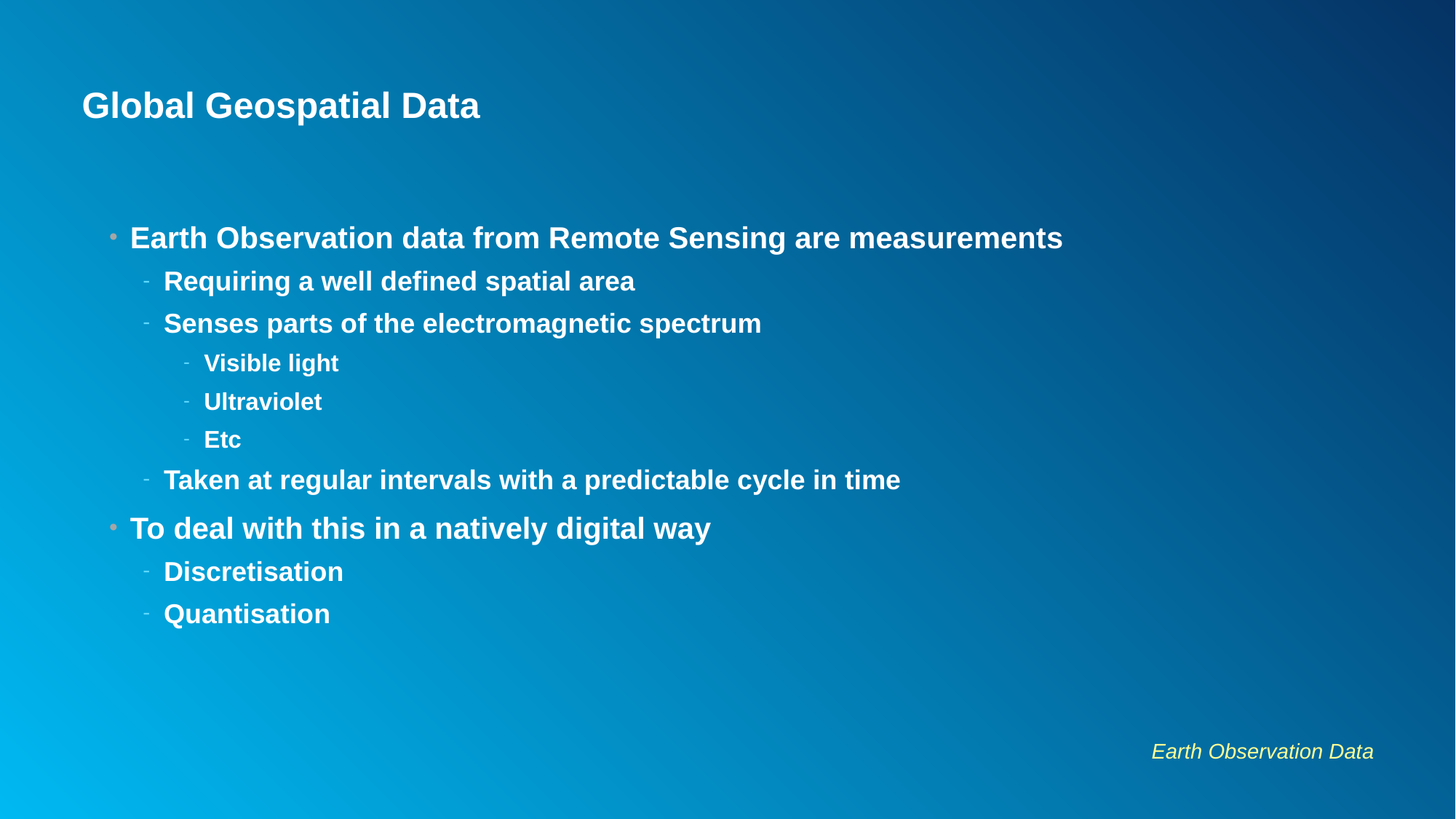

# Global Geospatial Data
Earth Observation data from Remote Sensing are measurements
Requiring a well defined spatial area
Senses parts of the electromagnetic spectrum
Visible light
Ultraviolet
Etc
Taken at regular intervals with a predictable cycle in time
To deal with this in a natively digital way
Discretisation
Quantisation
Earth Observation Data